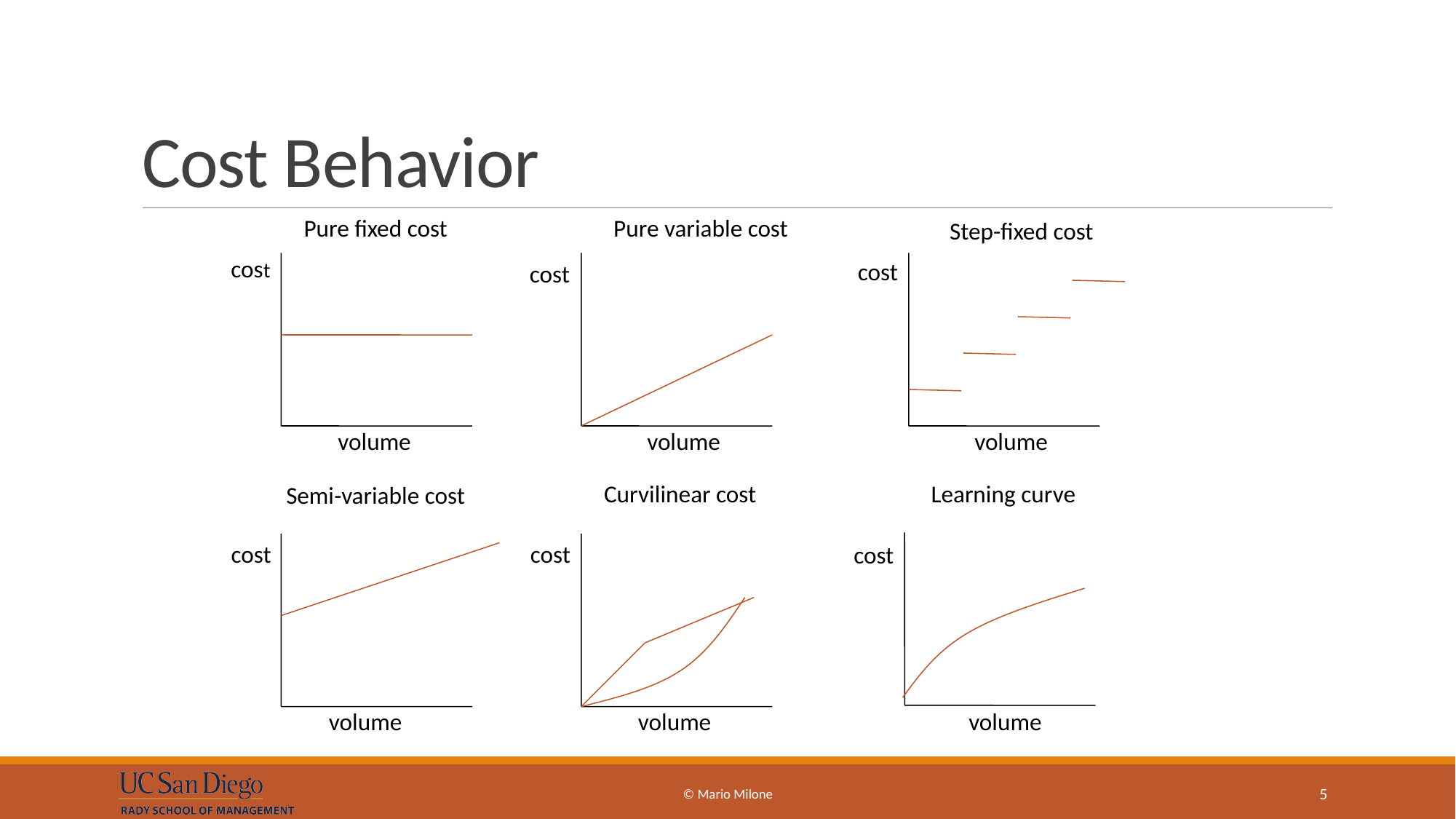

# Cost Behavior
Pure fixed cost
Pure variable cost
Step-fixed cost
cost
cost

cost

volume
volume
volume

Curvilinear cost
Learning curve
Semi-variable cost

cost
cost

cost

volume
volume
volume

© Mario Milone
5